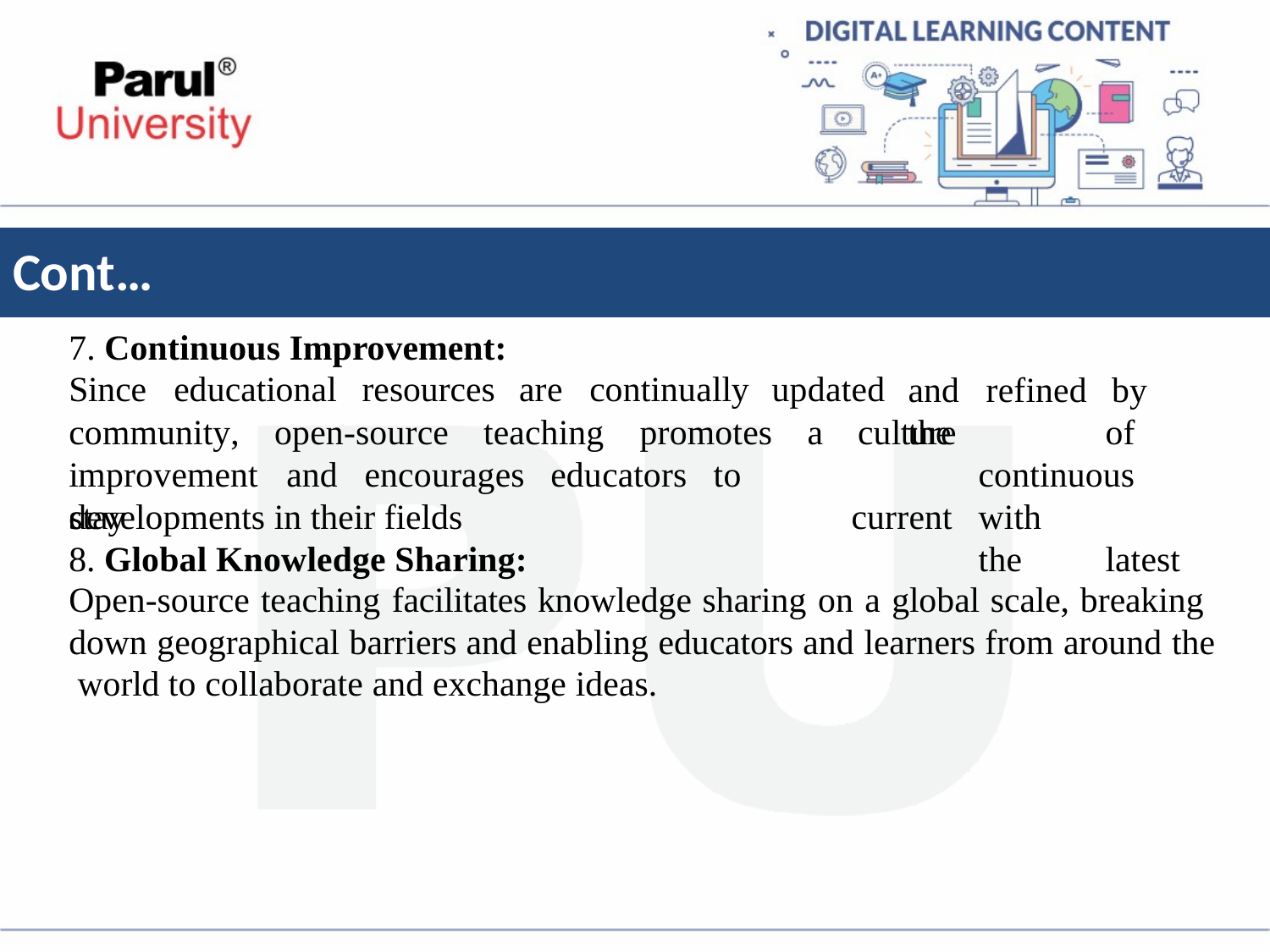

# Cont…
7. Continuous Improvement:
Since	educational	resources
are	continually	updated
and	refined	by	the
community,	open-source	teaching	promotes	a
culture		of	continuous  current	with		the	latest
improvement	and	encourages	educators	to	stay
developments in their fields
8. Global Knowledge Sharing:
Open-source teaching facilitates knowledge sharing on a global scale, breaking  down geographical barriers and enabling educators and learners from around the  world to collaborate and exchange ideas.